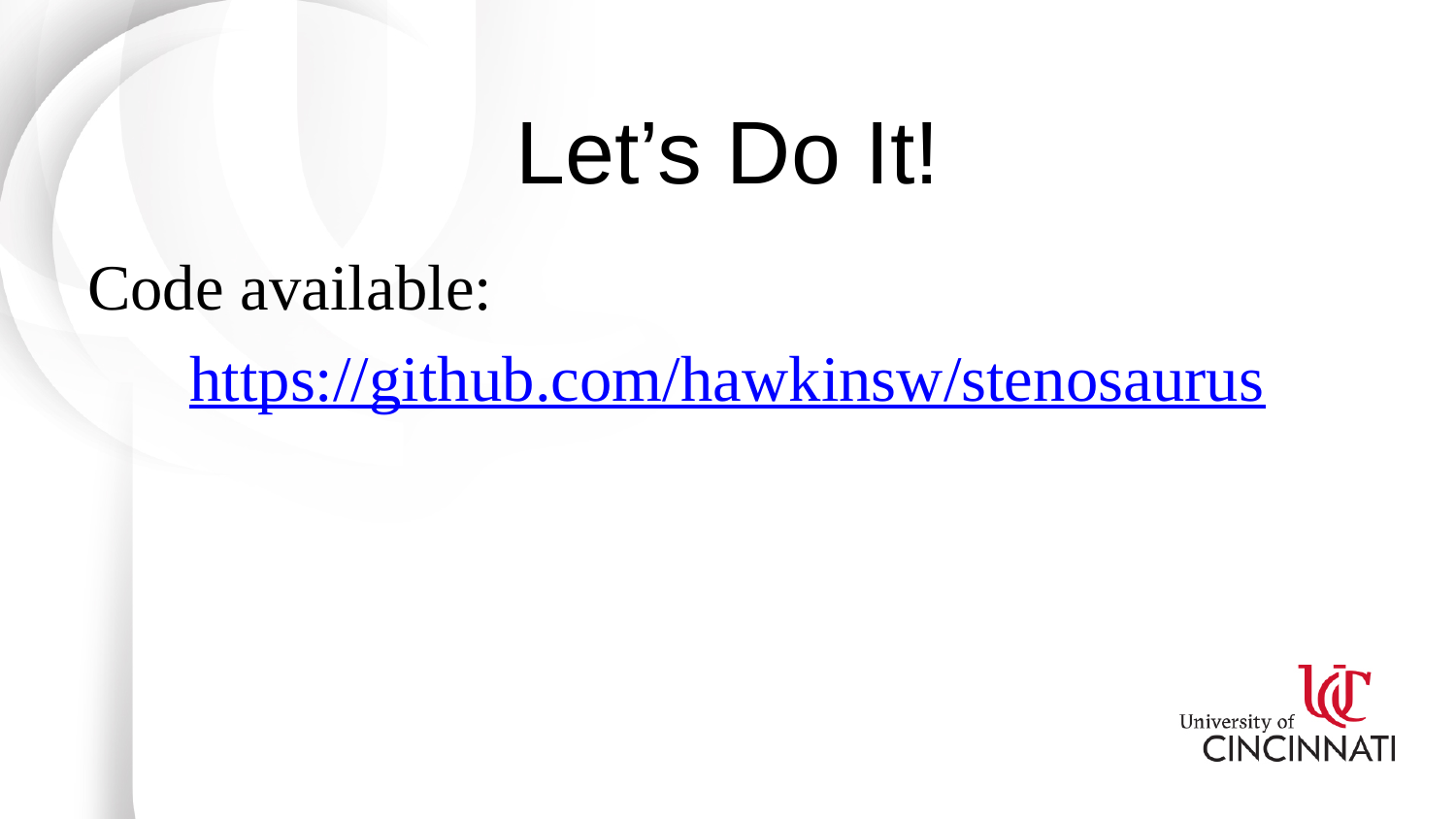

# Let’s Do It!
Code available:
https://github.com/hawkinsw/stenosaurus